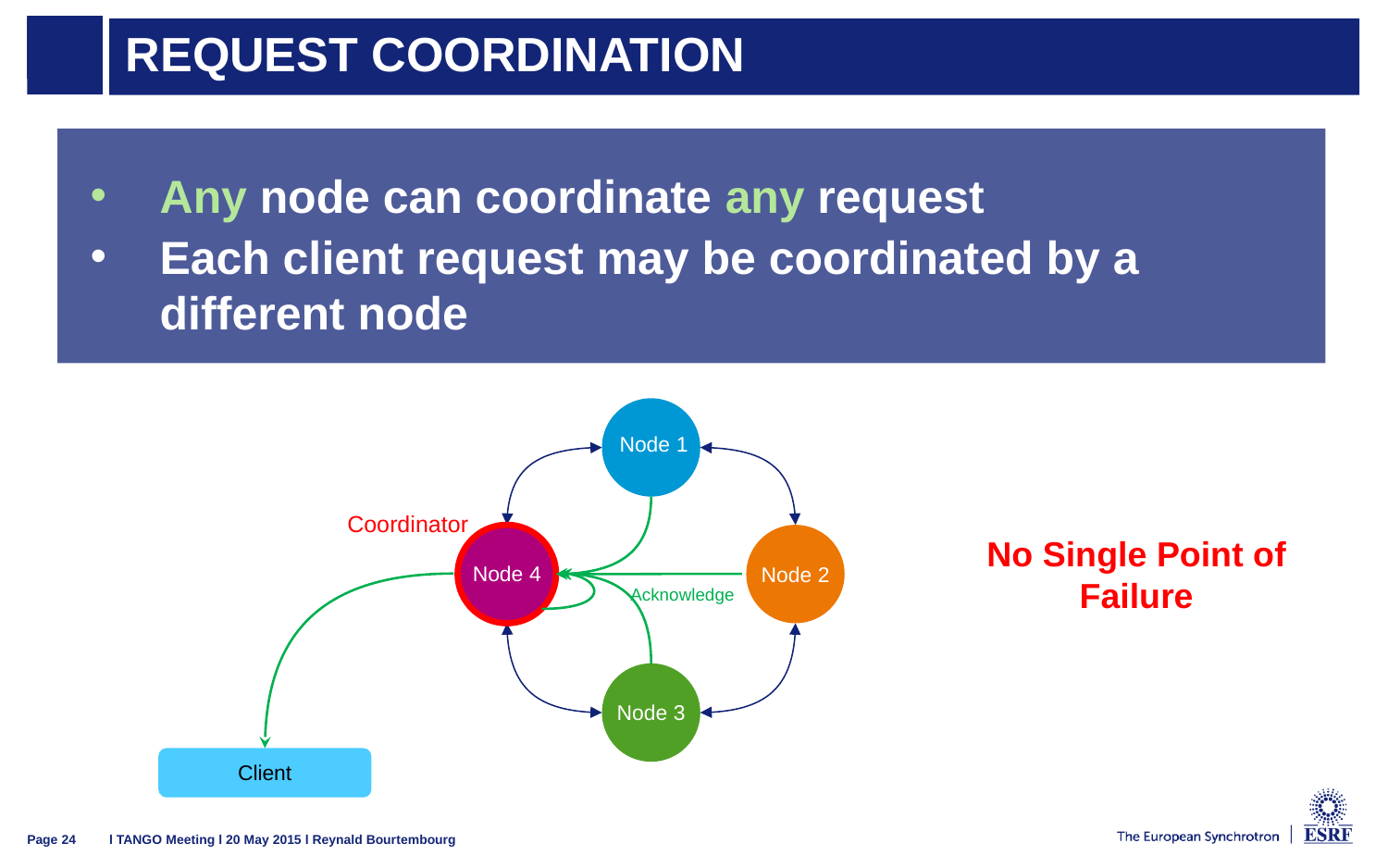

# Request Coordination
Any node can coordinate any request
Each client request may be coordinated by a different node

Data Center 1
Node 1
Coordinator
No Single Point of Failure

Node 4
Node 2
Acknowledge

Node 3

Client
l TANGO Meeting l 20 May 2015 l Reynald Bourtembourg
Page 24